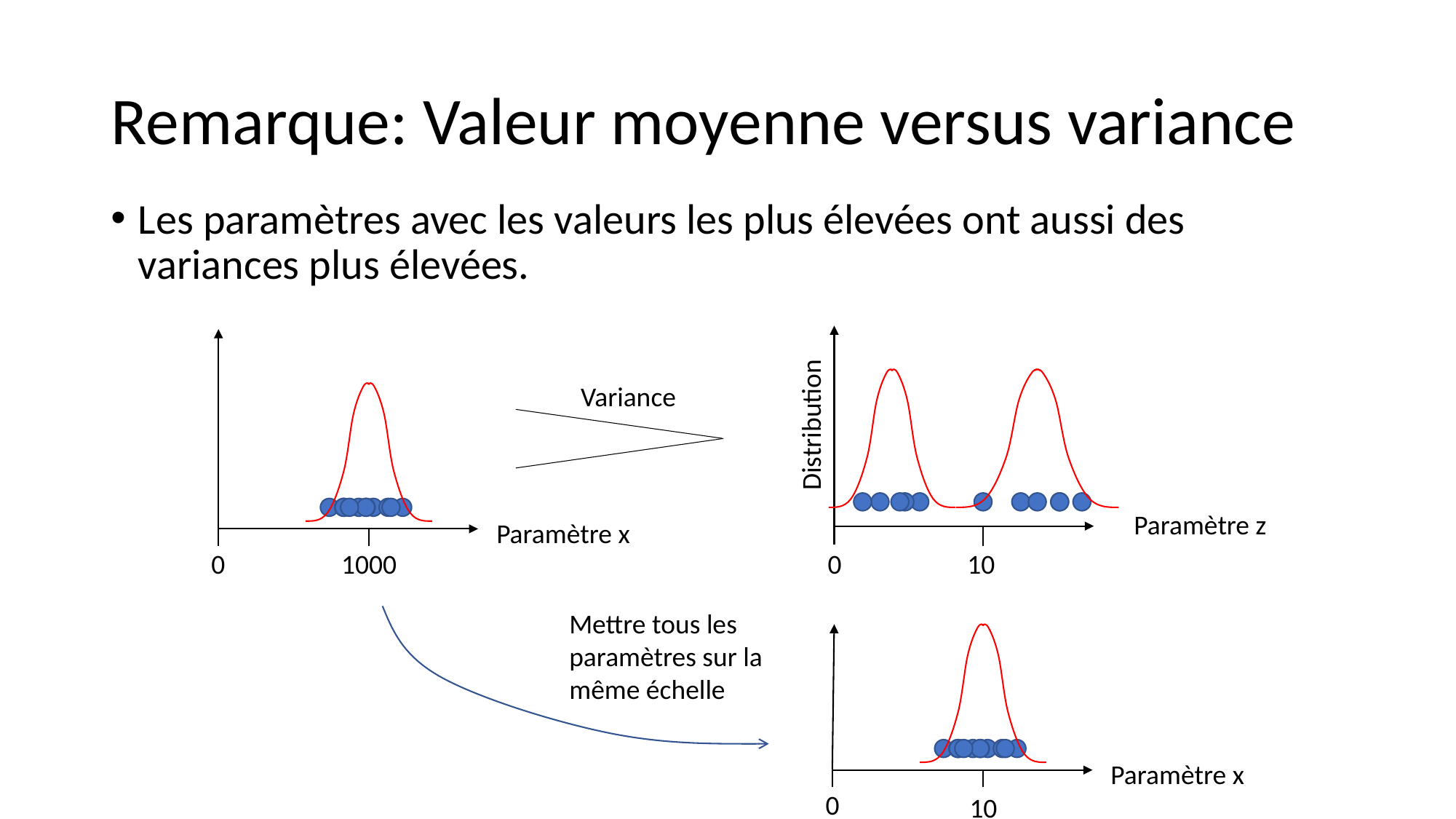

# Remarque: Valeur moyenne versus variance
Les paramètres avec les valeurs les plus élevées ont aussi des variances plus élevées.

Distribution

Paramètre z

Paramètre x
Variance
0
1000
0
10
Mettre tous les paramètres sur la même échelle

Paramètre x
0
10